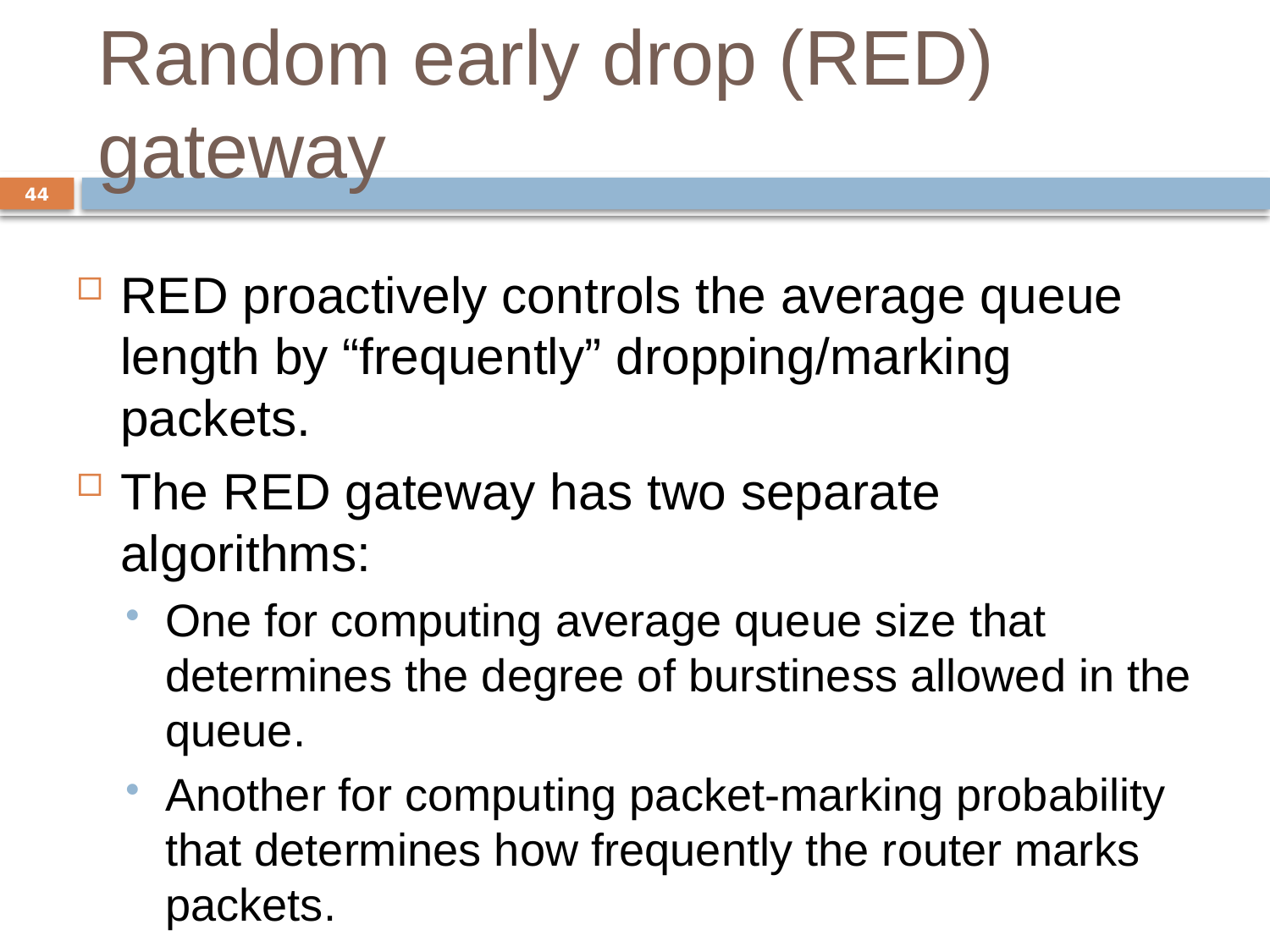

# Random early drop (RED) gateway
44
RED proactively controls the average queue length by “frequently” dropping/marking packets.
The RED gateway has two separate algorithms:
One for computing average queue size that determines the degree of burstiness allowed in the queue.
Another for computing packet-marking probability that determines how frequently the router marks packets.